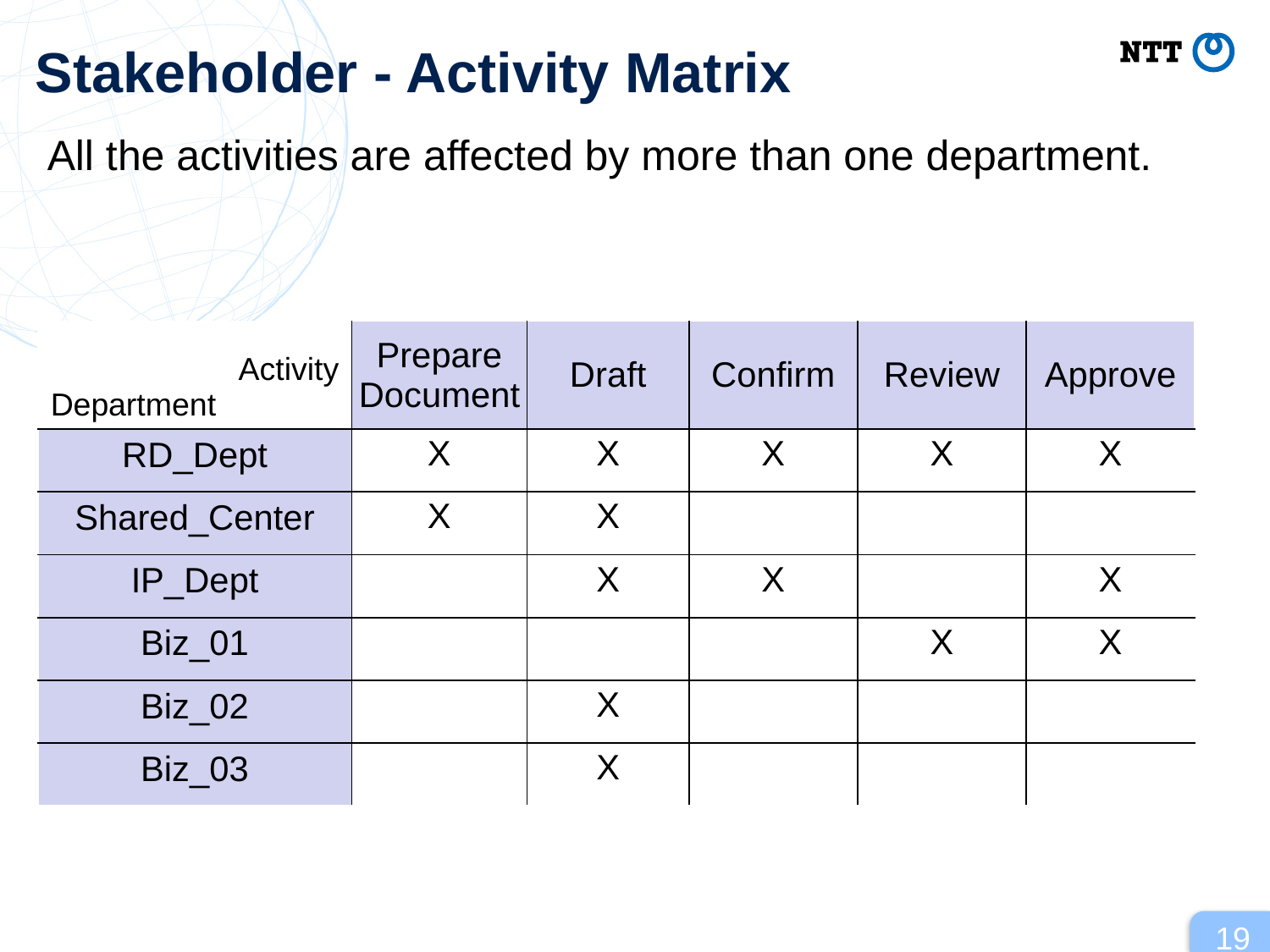

# Stakeholder - Activity Matrix
All the activities are affected by more than one department.
| Activity Department | Prepare Document | Draft | Confirm | Review | Approve |
| --- | --- | --- | --- | --- | --- |
| RD\_Dept | X | X | X | X | X |
| Shared\_Center | X | X |  |  |  |
| IP\_Dept |  | X | X |  | X |
| Biz\_01 |  |  |  | X | X |
| Biz\_02 |  | X |  |  |  |
| Biz\_03 |  | X |  |  |  |
19